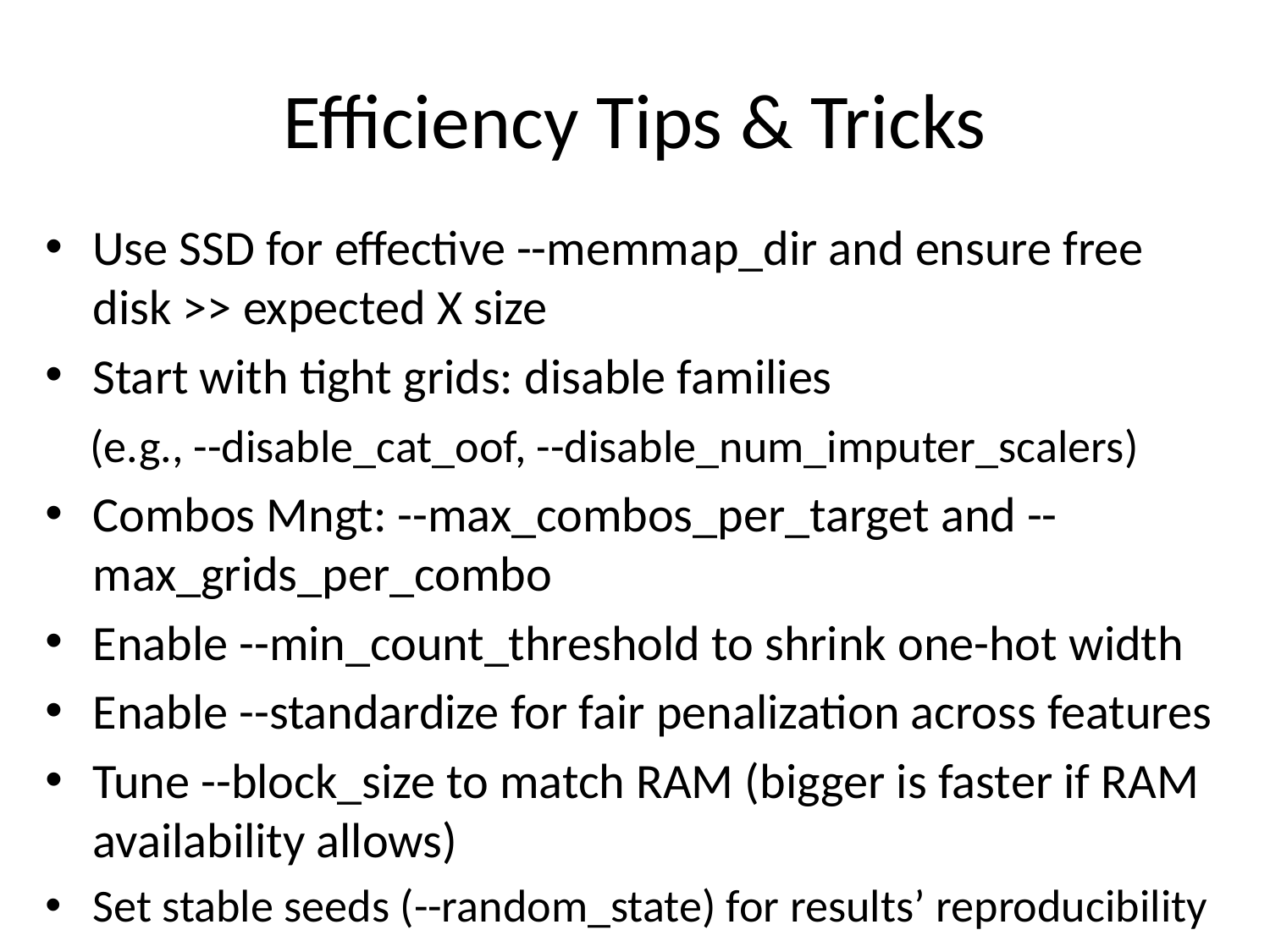

# Efficiency Tips & Tricks
Use SSD for effective --memmap_dir and ensure free disk >> expected X size
Start with tight grids: disable families
    (e.g., --disable_cat_oof, --disable_num_imputer_scalers)
Combos Mngt: --max_combos_per_target and --max_grids_per_combo
Enable --min_count_threshold to shrink one-hot width
Enable --standardize for fair penalization across features
Tune --block_size to match RAM (bigger is faster if RAM availability allows)
Set stable seeds (--random_state) for results’ reproducibility